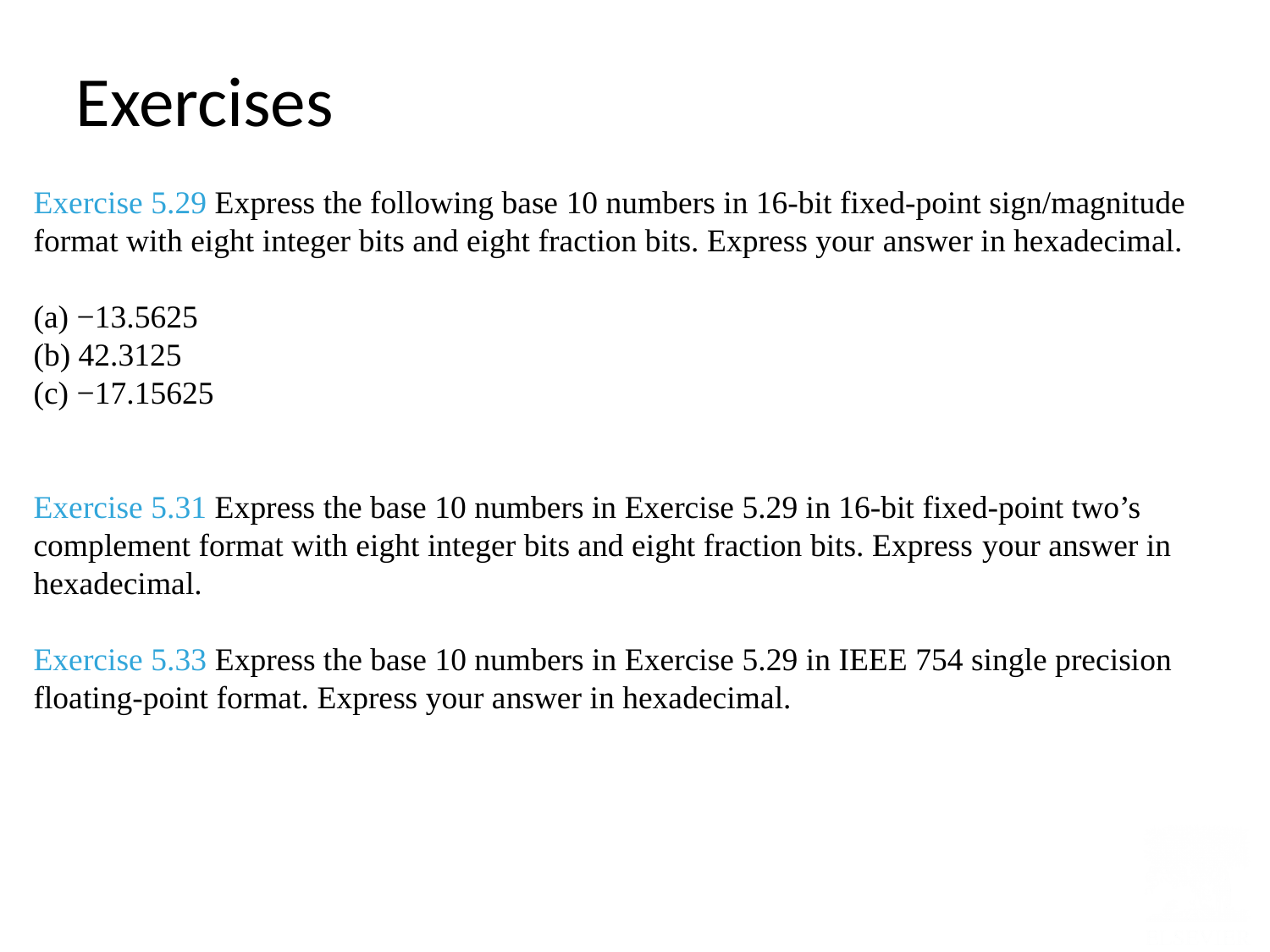

Exercises

Exercise 5.29 Express the following base 10 numbers in 16-bit fixed-point sign/magnitude format with eight integer bits and eight fraction bits. Express your answer in hexadecimal.

(a) −13.5625
(b) 42.3125
(c) −17.15625

Exercise 5.31 Express the base 10 numbers in Exercise 5.29 in 16-bit fixed-point two’s complement format with eight integer bits and eight fraction bits. Express your answer in hexadecimal.

Exercise 5.33 Express the base 10 numbers in Exercise 5.29 in IEEE 754 single precision
floating-point format. Express your answer in hexadecimal.